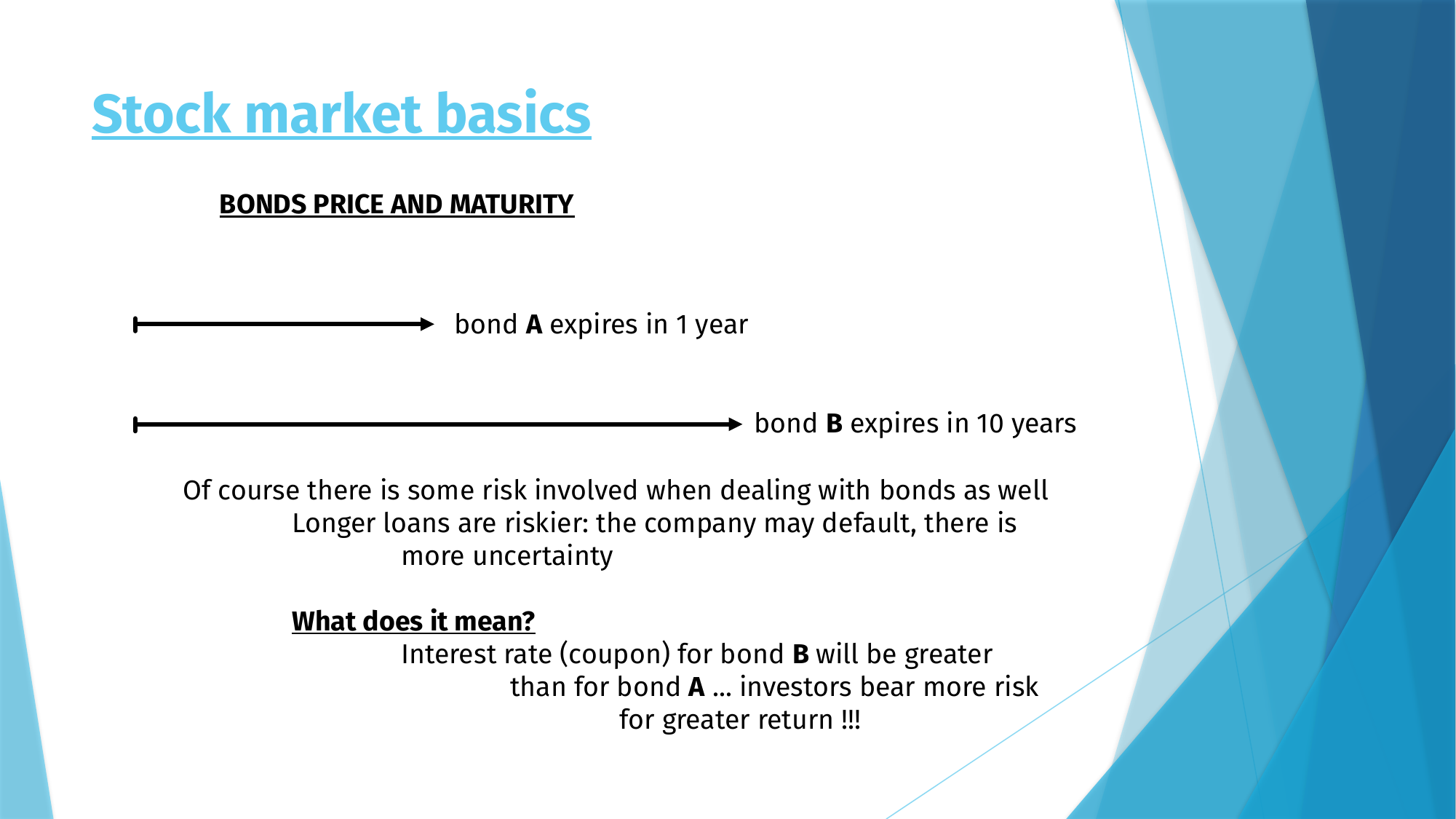

# Stock market basics
BONDS PRICE AND MATURITY
bond A expires in 1 year
bond B expires in 10 years
Of course there is some risk involved when dealing with bonds as well
	Longer loans are riskier: the company may default, there is
		more uncertainty

	What does it mean?
		Interest rate (coupon) for bond B will be greater
			than for bond A ... investors bear more risk
				for greater return !!!